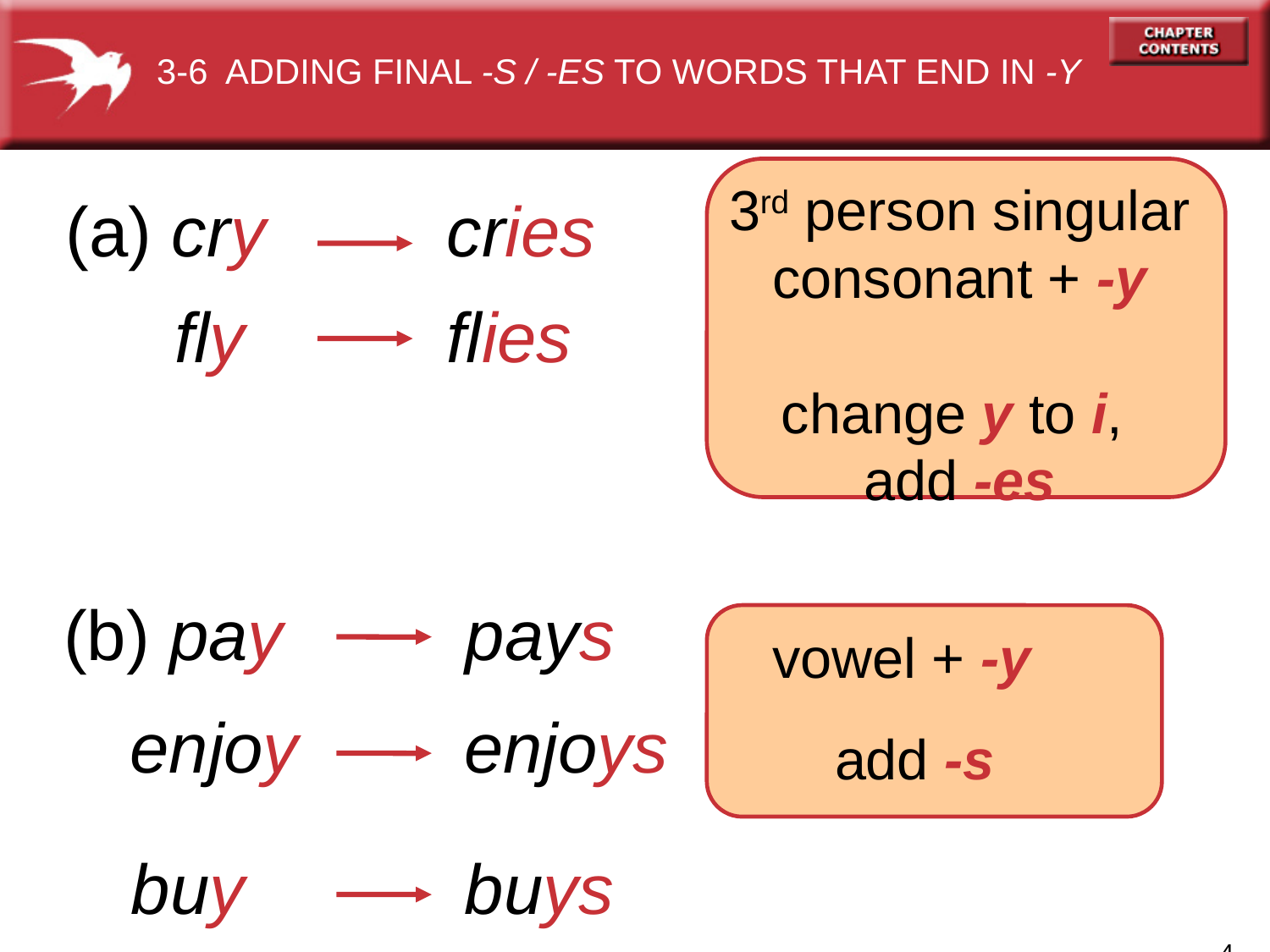

3-6  ADDING FINAL -S / -ES TO WORDS THAT END IN -Y

3rd person singular
consonant + -y

change y to i,
add -es
(a) cry
cries

     fly
flies

(b) pay
pays

vowel + -y

    add -s

     enjoy
 enjoys

     buy
 buys

4